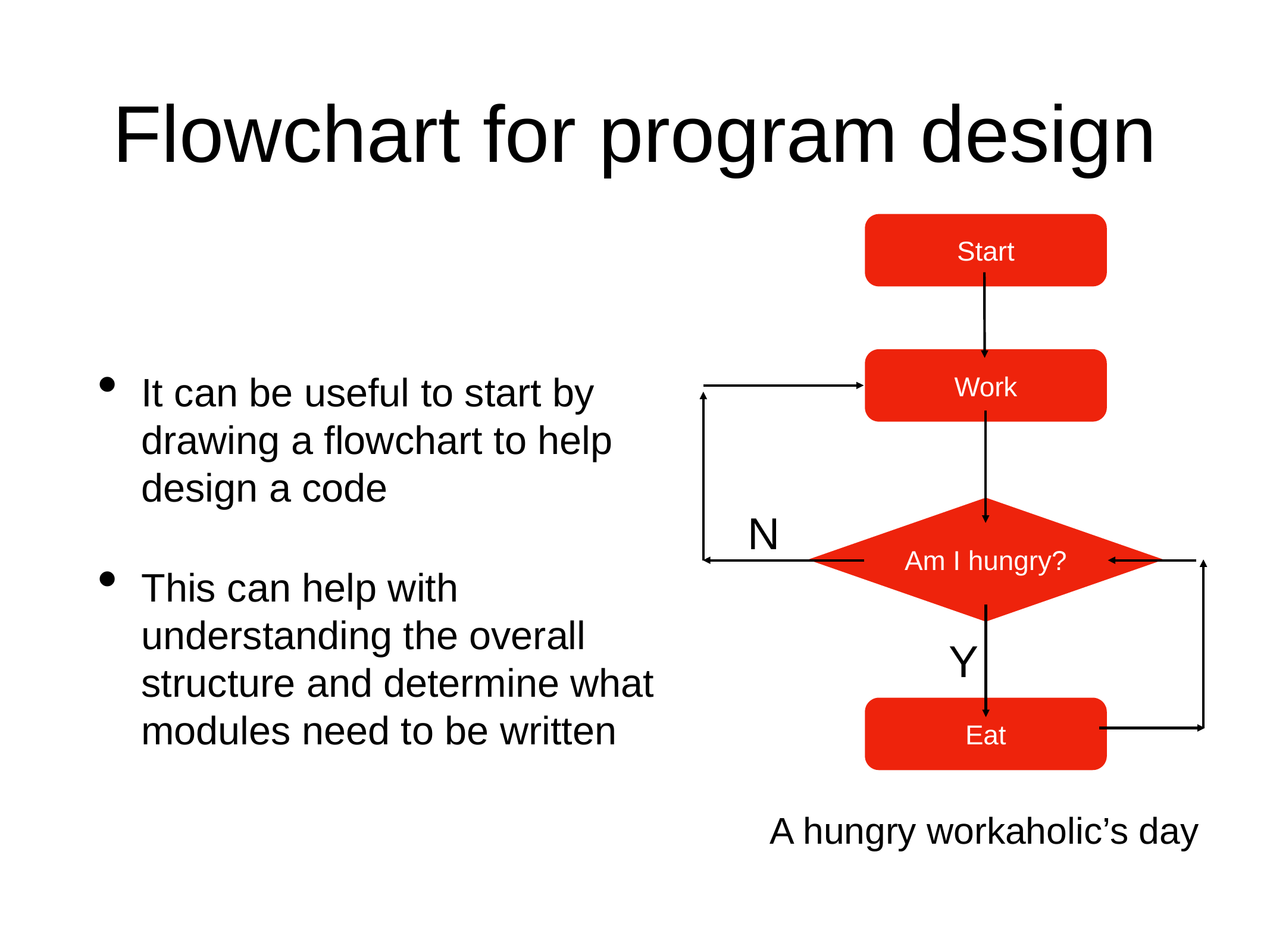

# Flowchart for program design
Start
It can be useful to start by drawing a flowchart to help design a code
This can help with understanding the overall structure and determine what modules need to be written

Work

N
Am I hungry?

Y
Eat

A hungry workaholic’s day